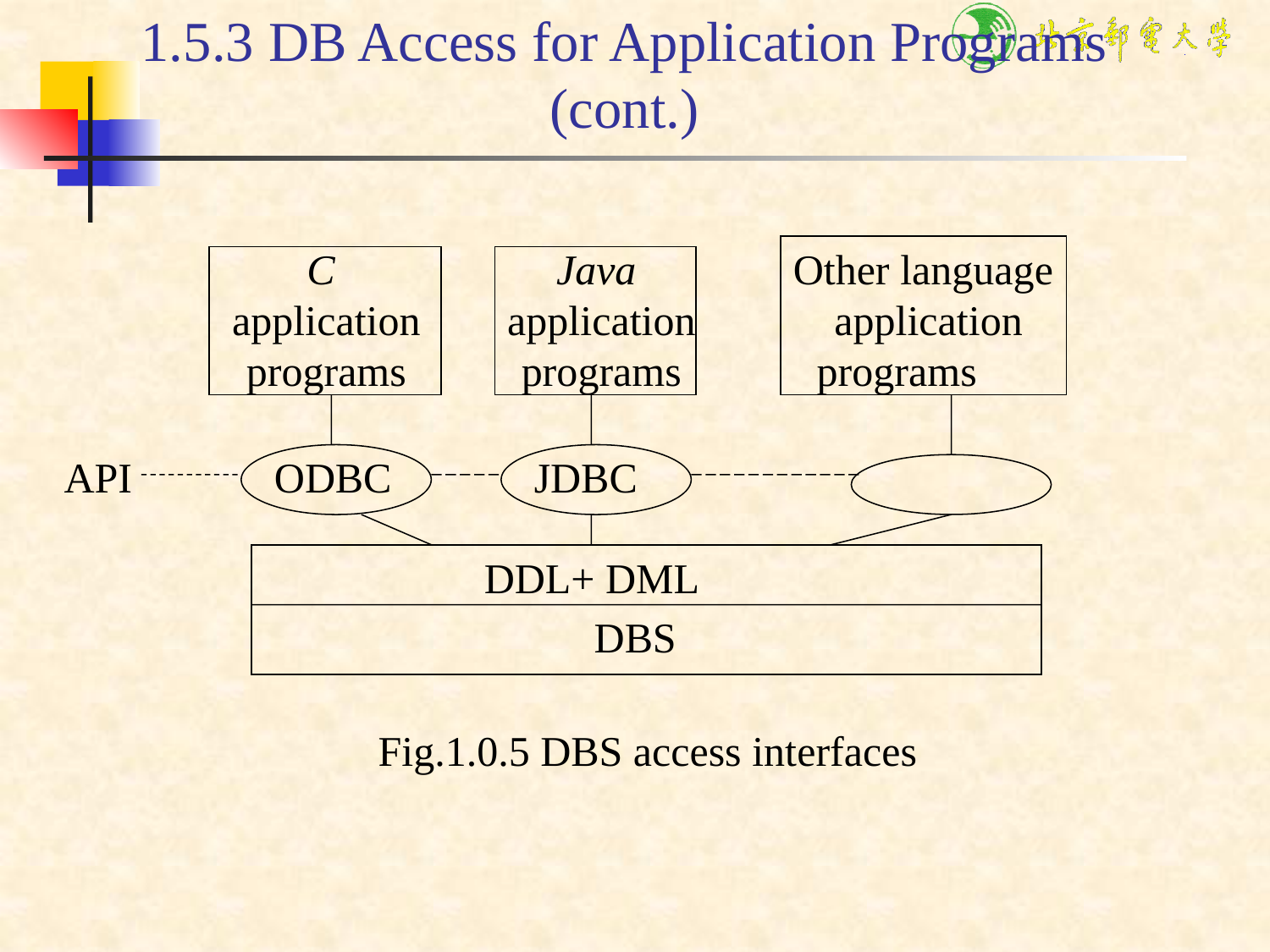

1.5.3 DB Access for Application Programs
(cont.)
C
application
programs
Java
application
programs

Other language
application
programs

API

ODBC

JDBC

DDL+ DML

DBS
Fig.1.0.5 DBS access interfaces
63